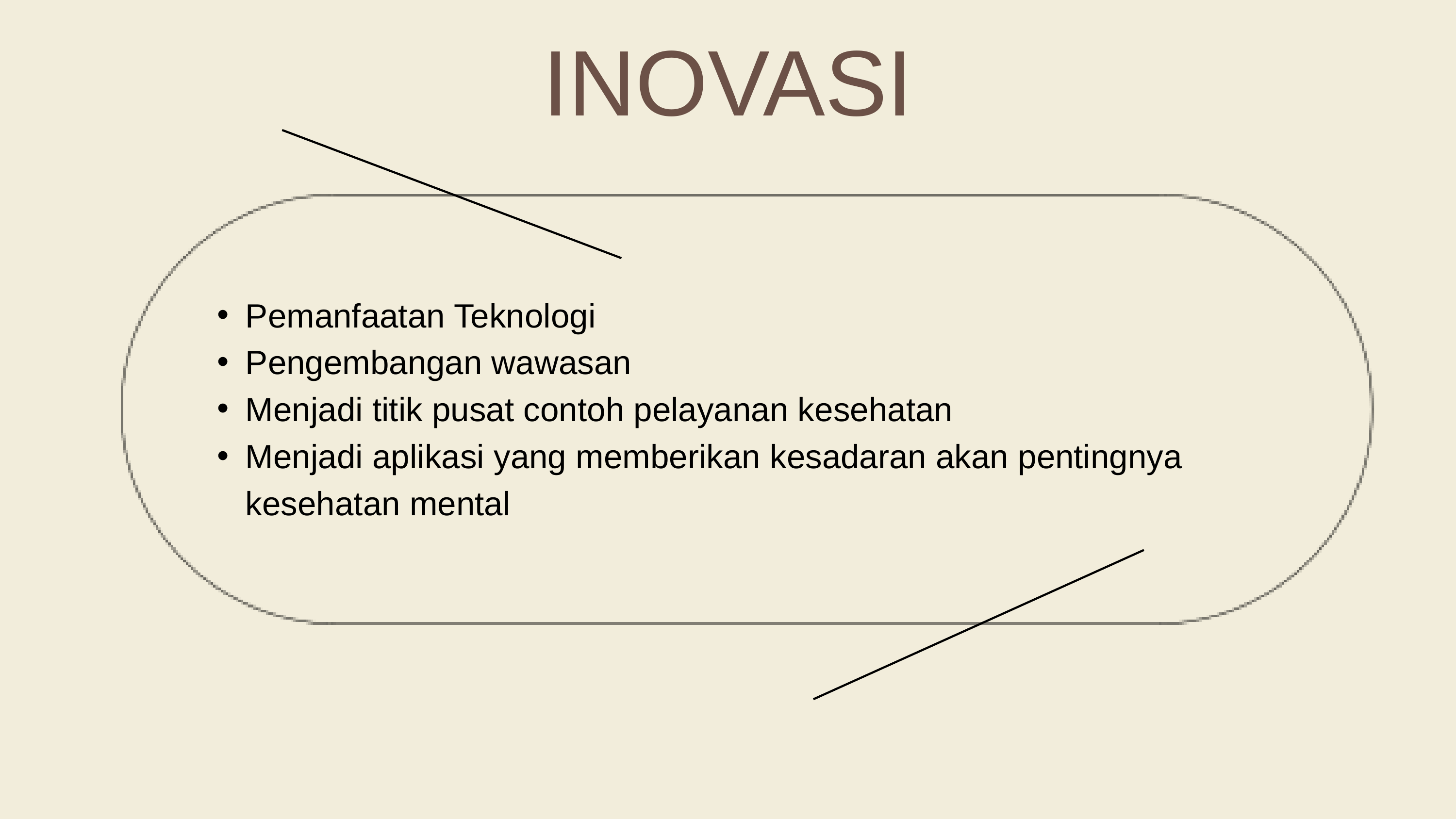

INOVASI

Pemanfaatan Teknologi
Pengembangan wawasan
Menjadi titik pusat contoh pelayanan kesehatan
Menjadi aplikasi yang memberikan kesadaran akan pentingnya kesehatan mental